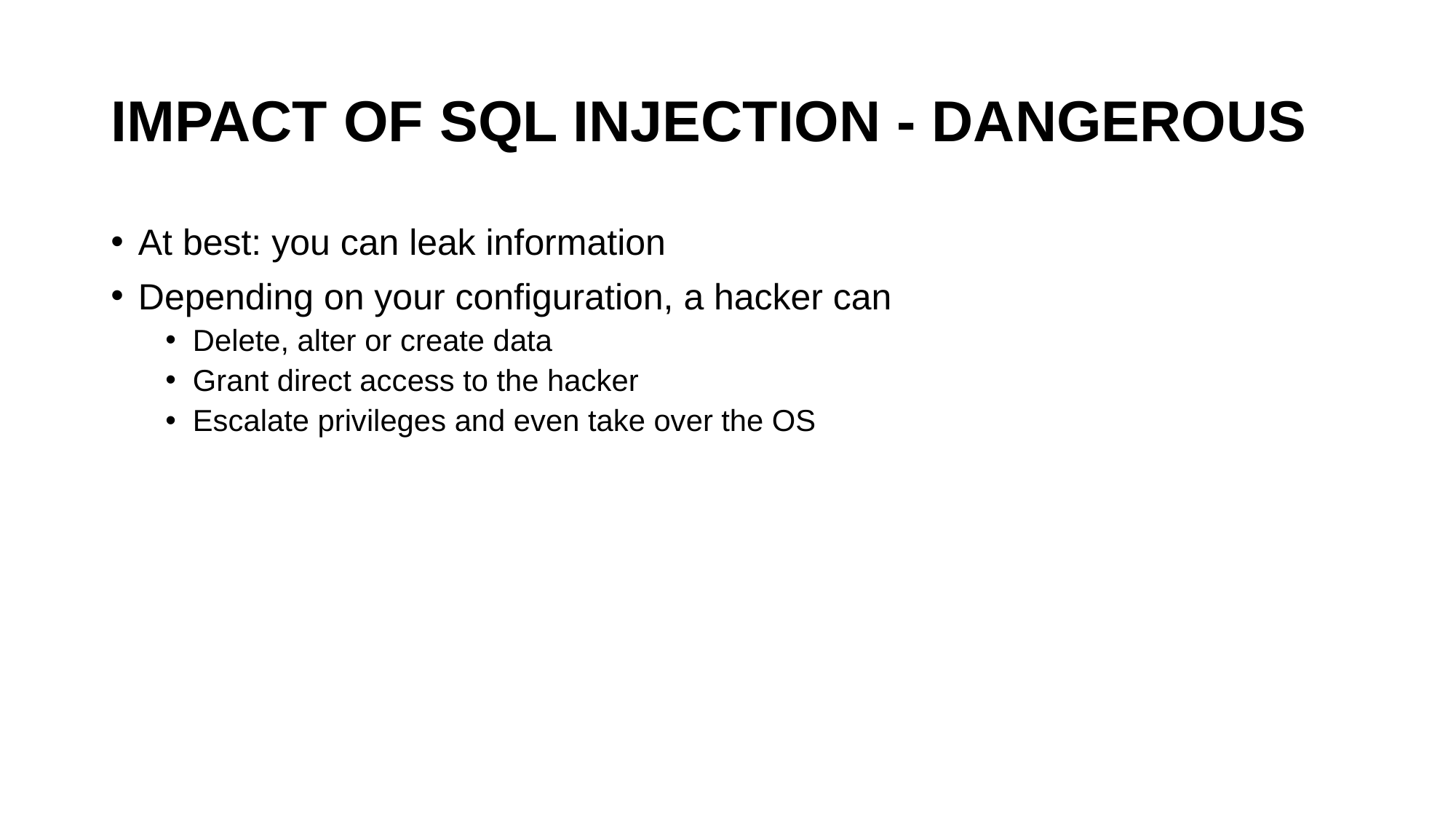

# Impact of SQL Injection - Dangerous
At best: you can leak information
Depending on your configuration, a hacker can
Delete, alter or create data
Grant direct access to the hacker
Escalate privileges and even take over the OS